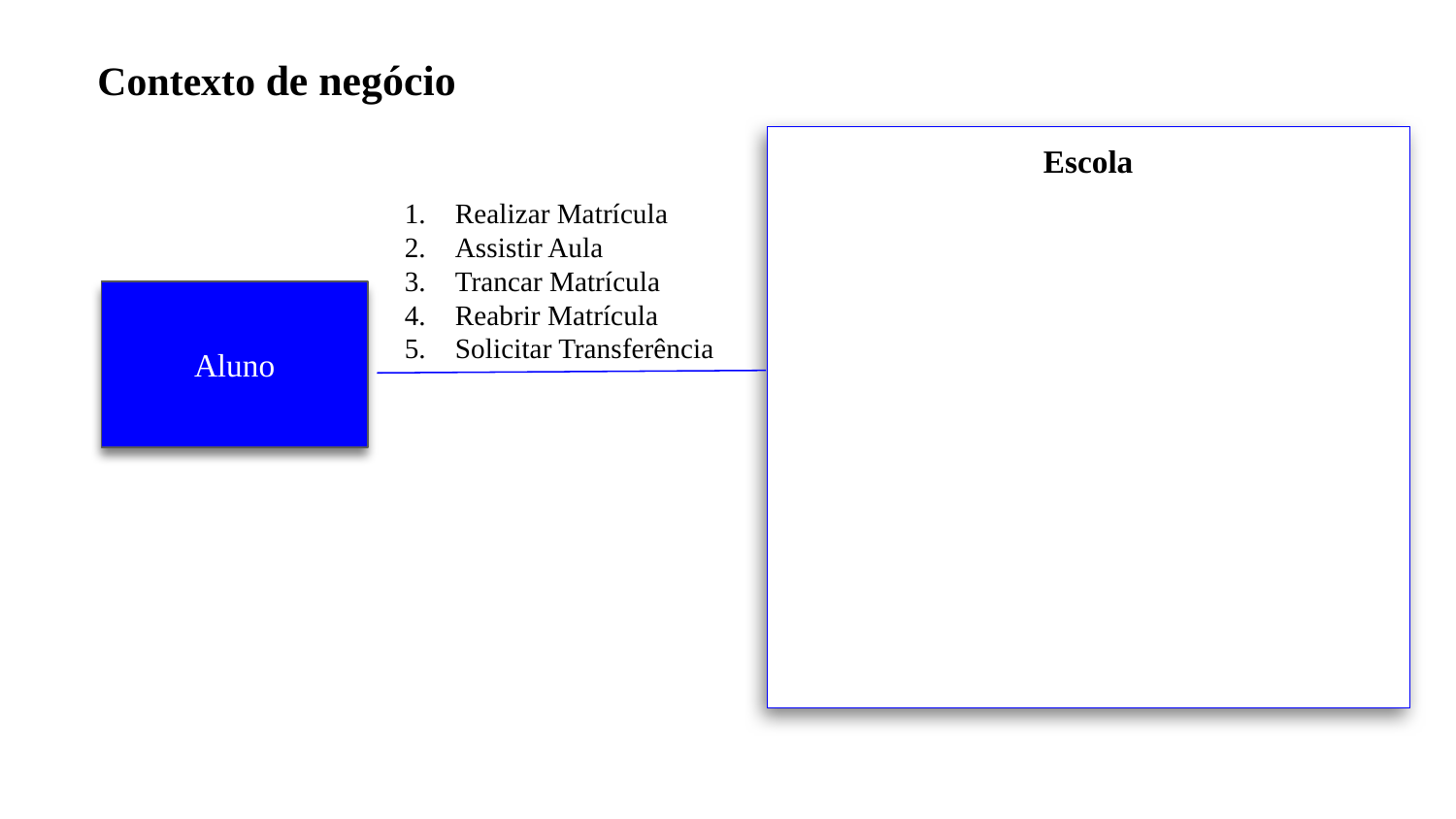

Contexto de negócio

Escola
Realizar Matrícula
Assistir Aula
Trancar Matrícula
Reabrir Matrícula
Solicitar Transferência
Aluno